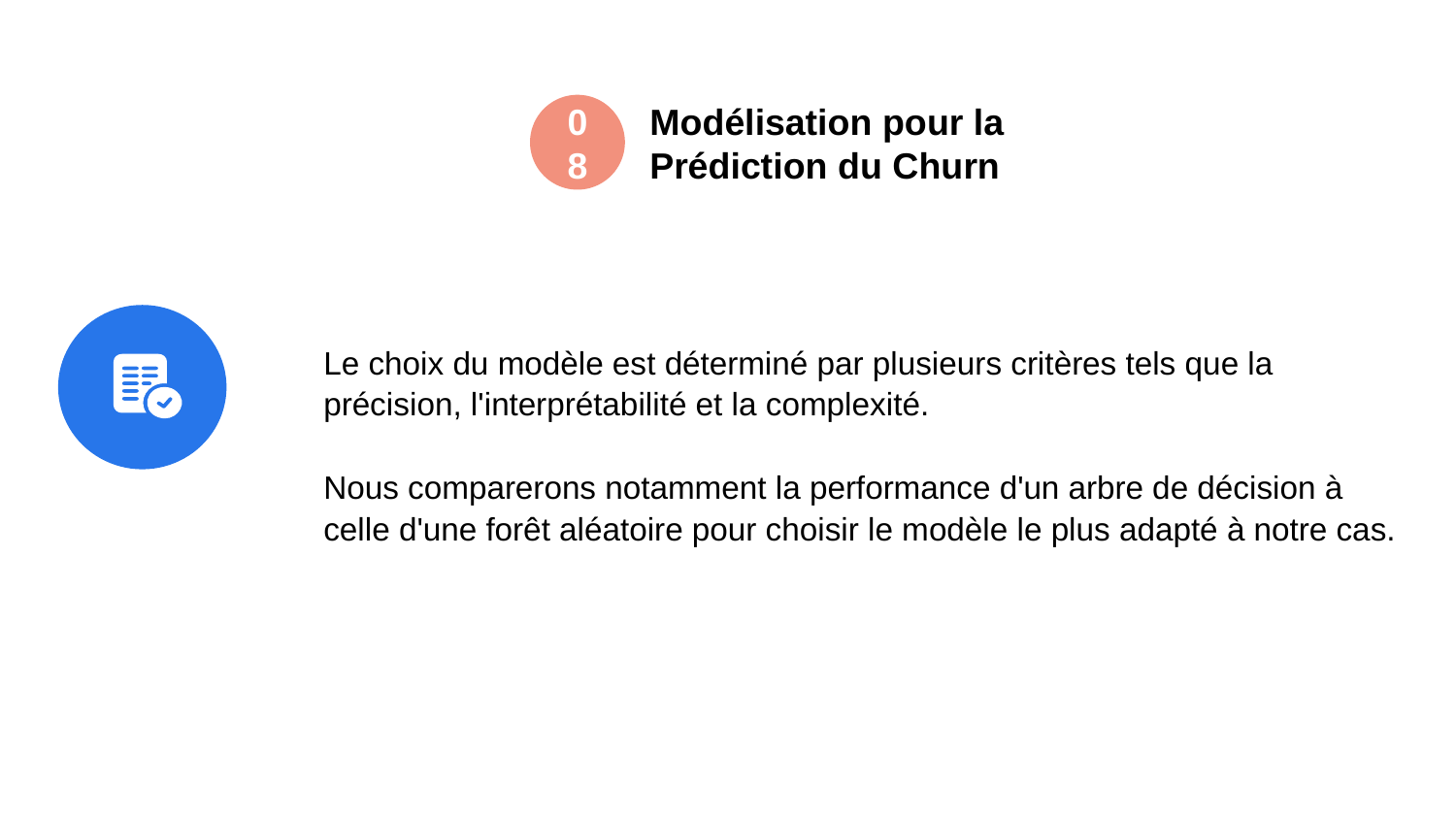

08
Modélisation pour la Prédiction du Churn

# Le choix du modèle est déterminé par plusieurs critères tels que la précision, l'interprétabilité et la complexité. Nous comparerons notamment la performance d'un arbre de décision à celle d'une forêt aléatoire pour choisir le modèle le plus adapté à notre cas.